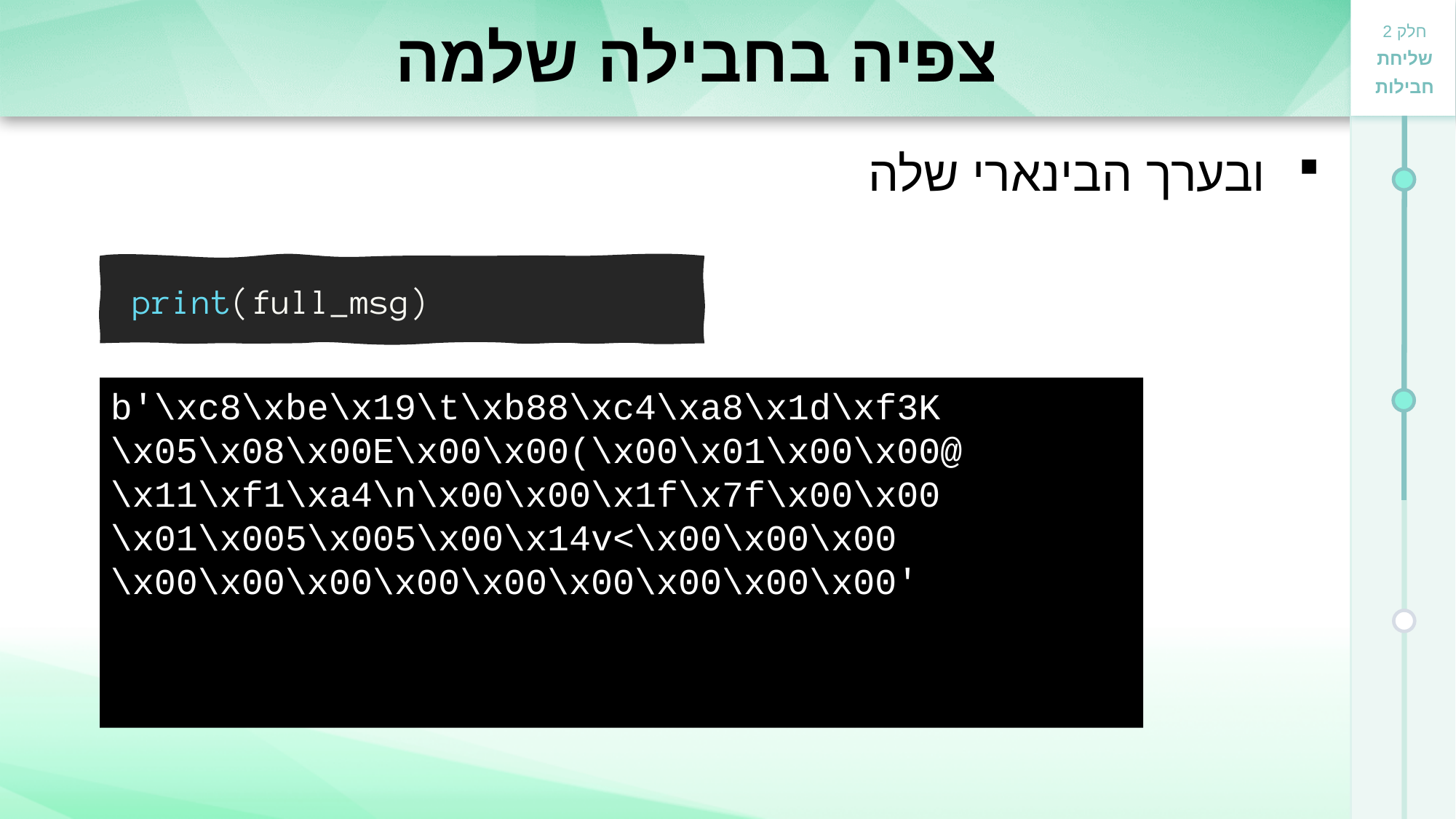

# צפיה בחבילה שלמה

ובערך הבינארי שלה
print(full_msg)
b'\xc8\xbe\x19\t\xb88\xc4\xa8\x1d\xf3K
\x05\x08\x00E\x00\x00(\x00\x01\x00\x00@
\x11\xf1\xa4\n\x00\x00\x1f\x7f\x00\x00
\x01\x005\x005\x00\x14v<\x00\x00\x00
\x00\x00\x00\x00\x00\x00\x00\x00\x00'